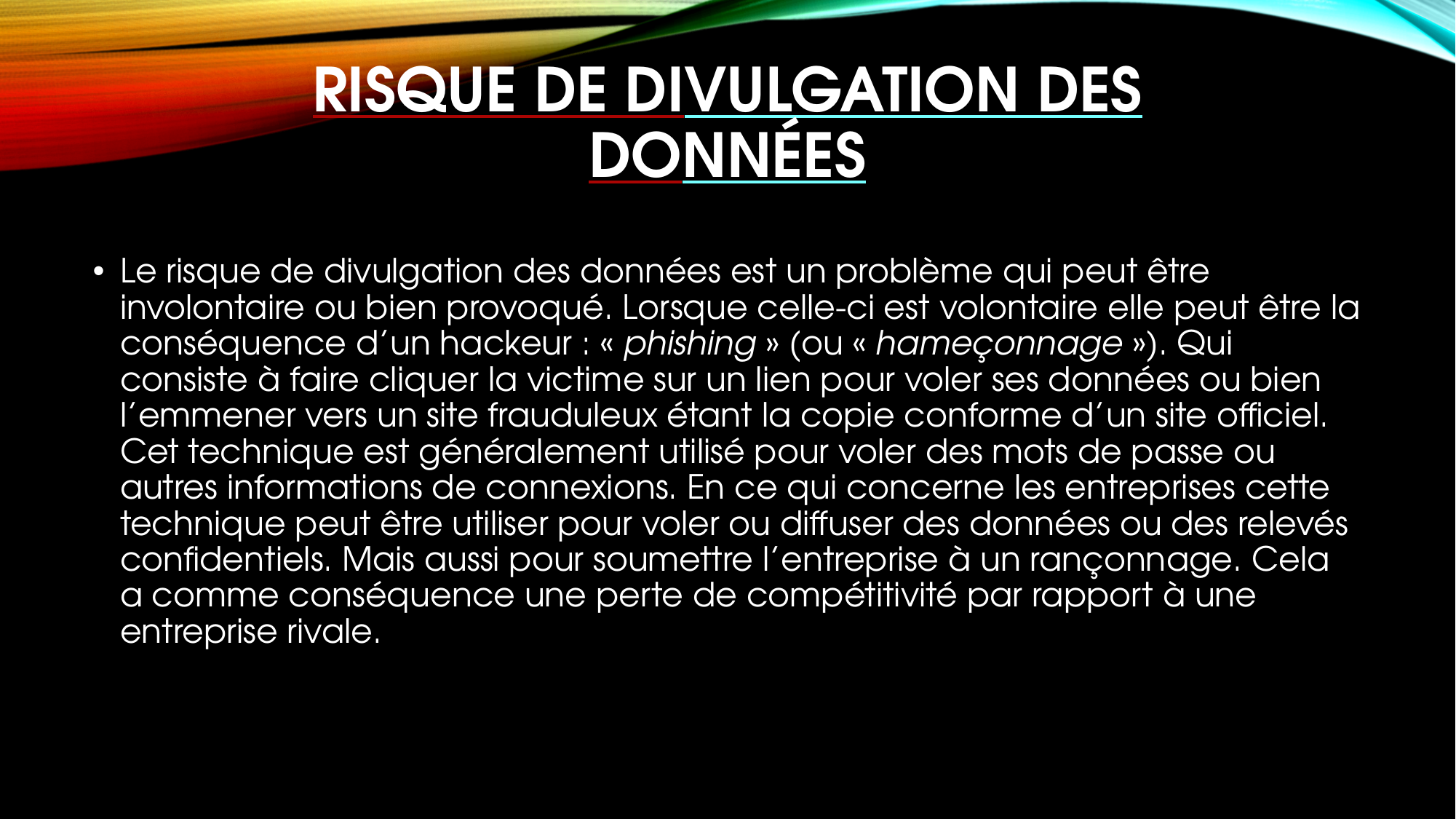

# RISQUE DE DIVULGATION DES DONNÉEs
Le risque de divulgation des données est un problème qui peut être involontaire ou bien provoqué. Lorsque celle-ci est volontaire elle peut être la conséquence d’un hackeur : « phishing » (ou « hameçonnage »). Qui consiste à faire cliquer la victime sur un lien pour voler ses données ou bien l’emmener vers un site frauduleux étant la copie conforme d’un site officiel. Cet technique est généralement utilisé pour voler des mots de passe ou autres informations de connexions. En ce qui concerne les entreprises cette technique peut être utiliser pour voler ou diffuser des données ou des relevés confidentiels. Mais aussi pour soumettre l’entreprise à un rançonnage. Cela a comme conséquence une perte de compétitivité par rapport à une entreprise rivale.